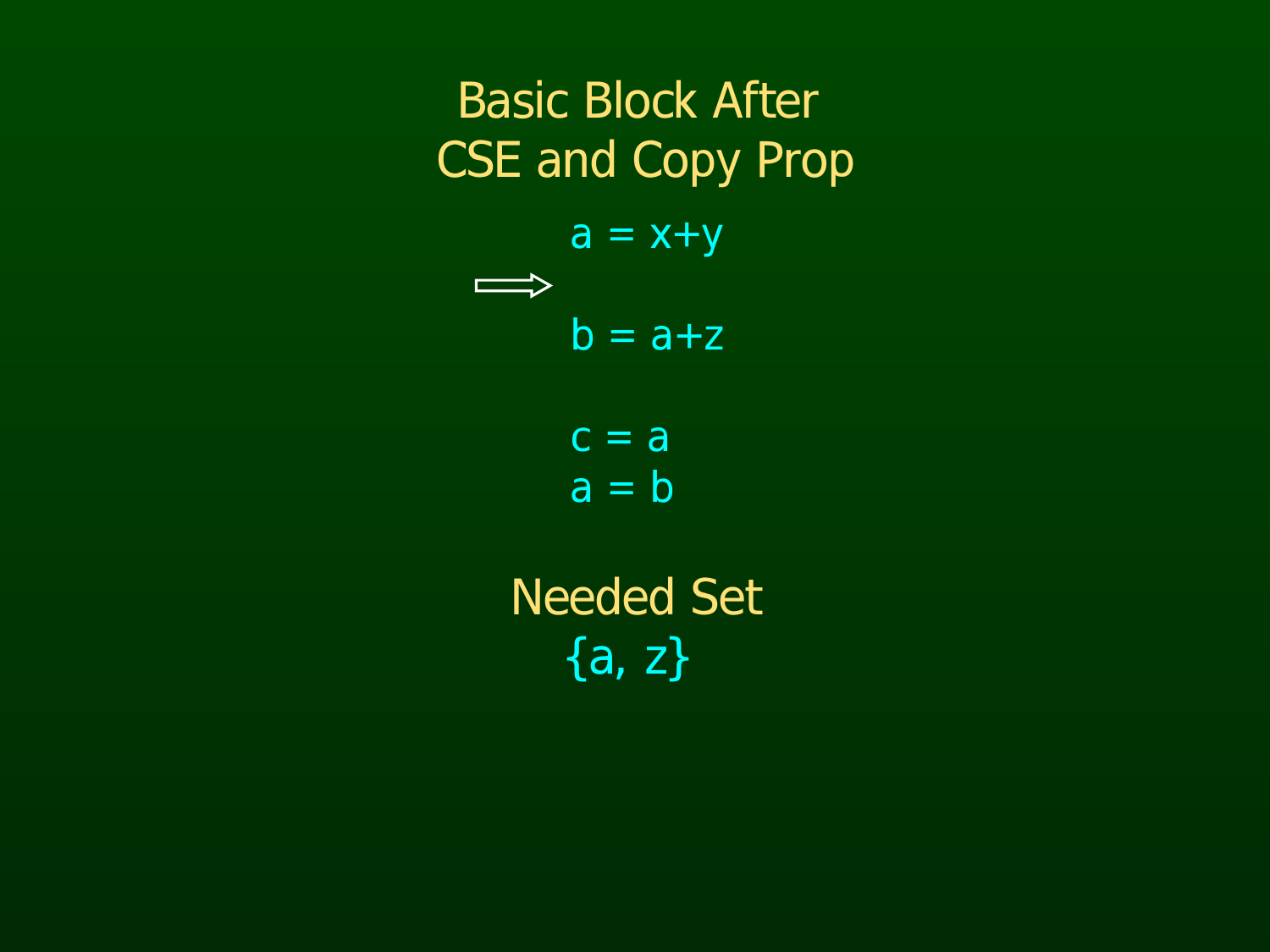

Basic Block After
CSE and Copy Prop
a = x+y

b = a+z

c = a
a = b

Needed Set
{a, z}